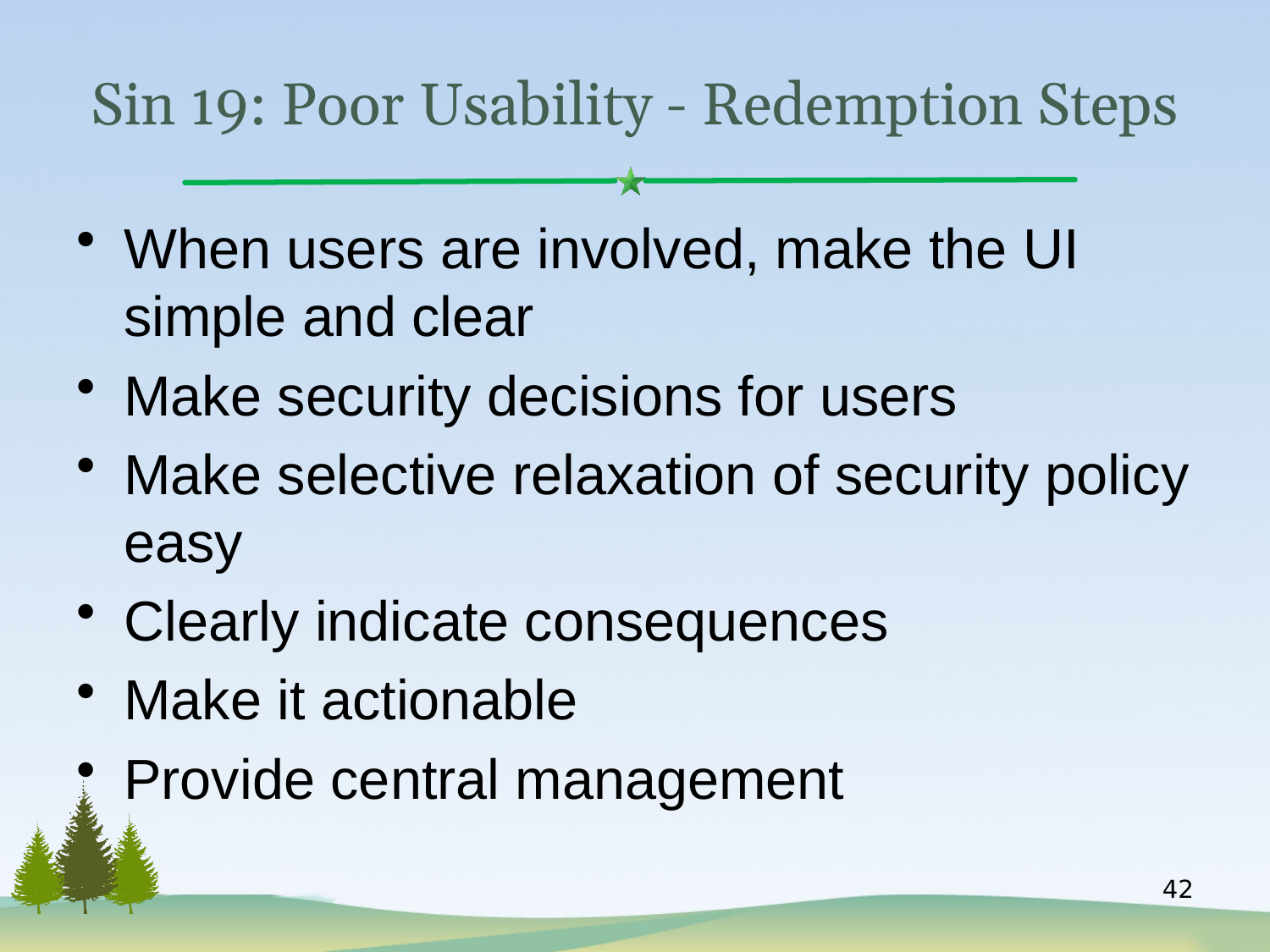

# Sin 19: Poor Usability - Redemption Steps
When users are involved, make the UI simple and clear
Make security decisions for users
Make selective relaxation of security policy easy
Clearly indicate consequences
Make it actionable
Provide central management
42